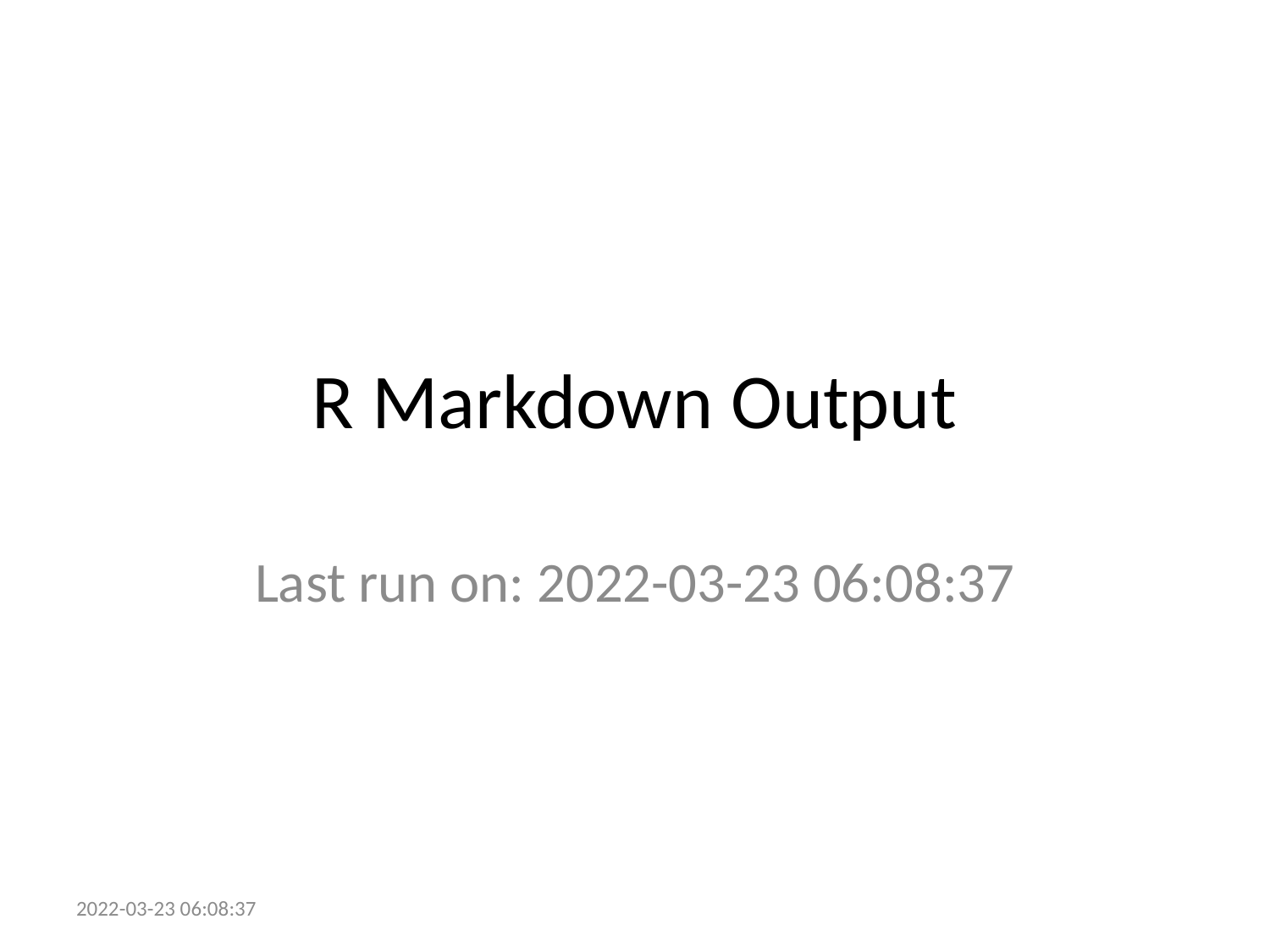

# R Markdown Output
Last run on: 2022-03-23 06:08:37
2022-03-23 06:08:37